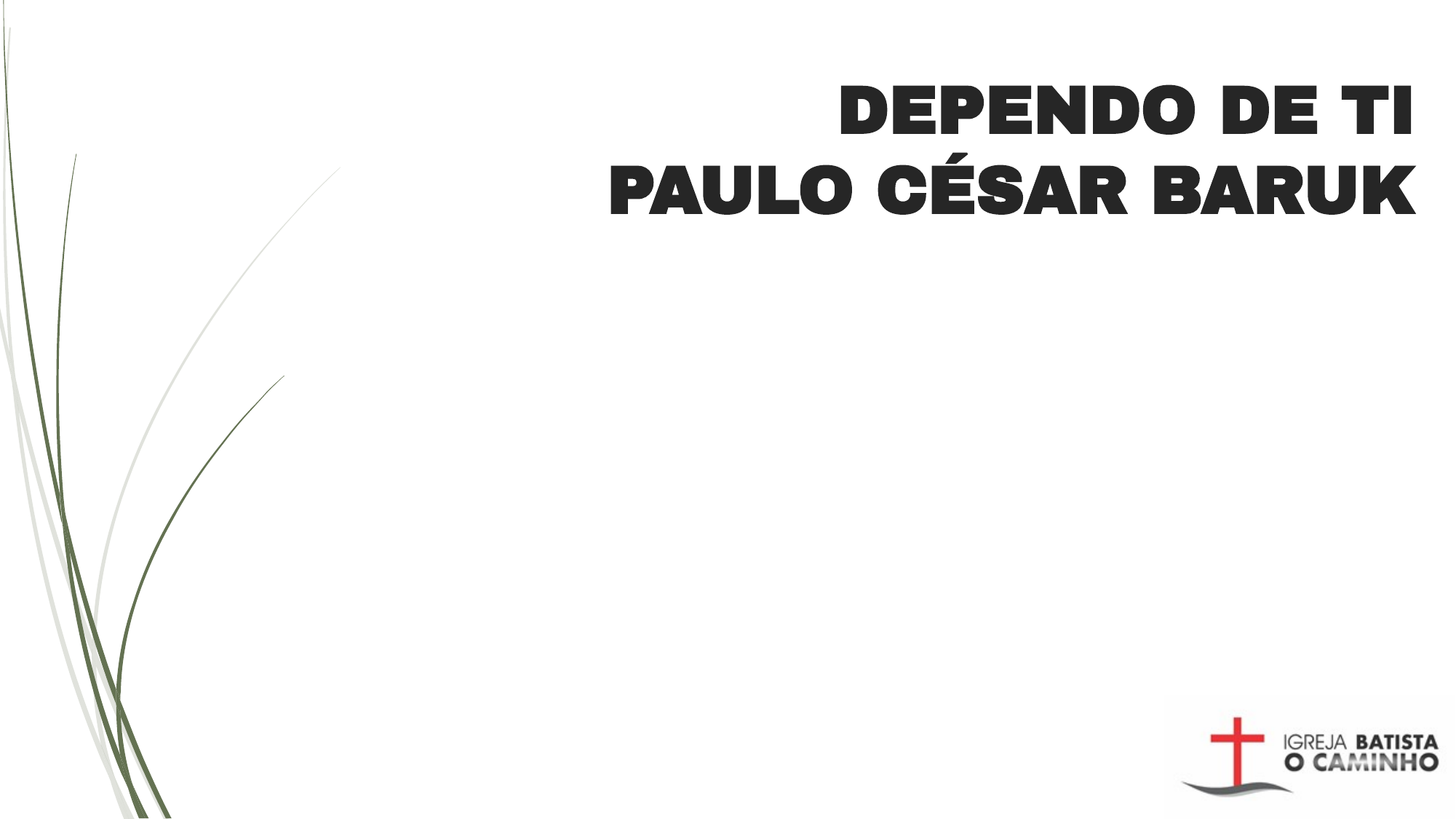

# DEPENDO DE TI PAULO CÉSAR BARUK